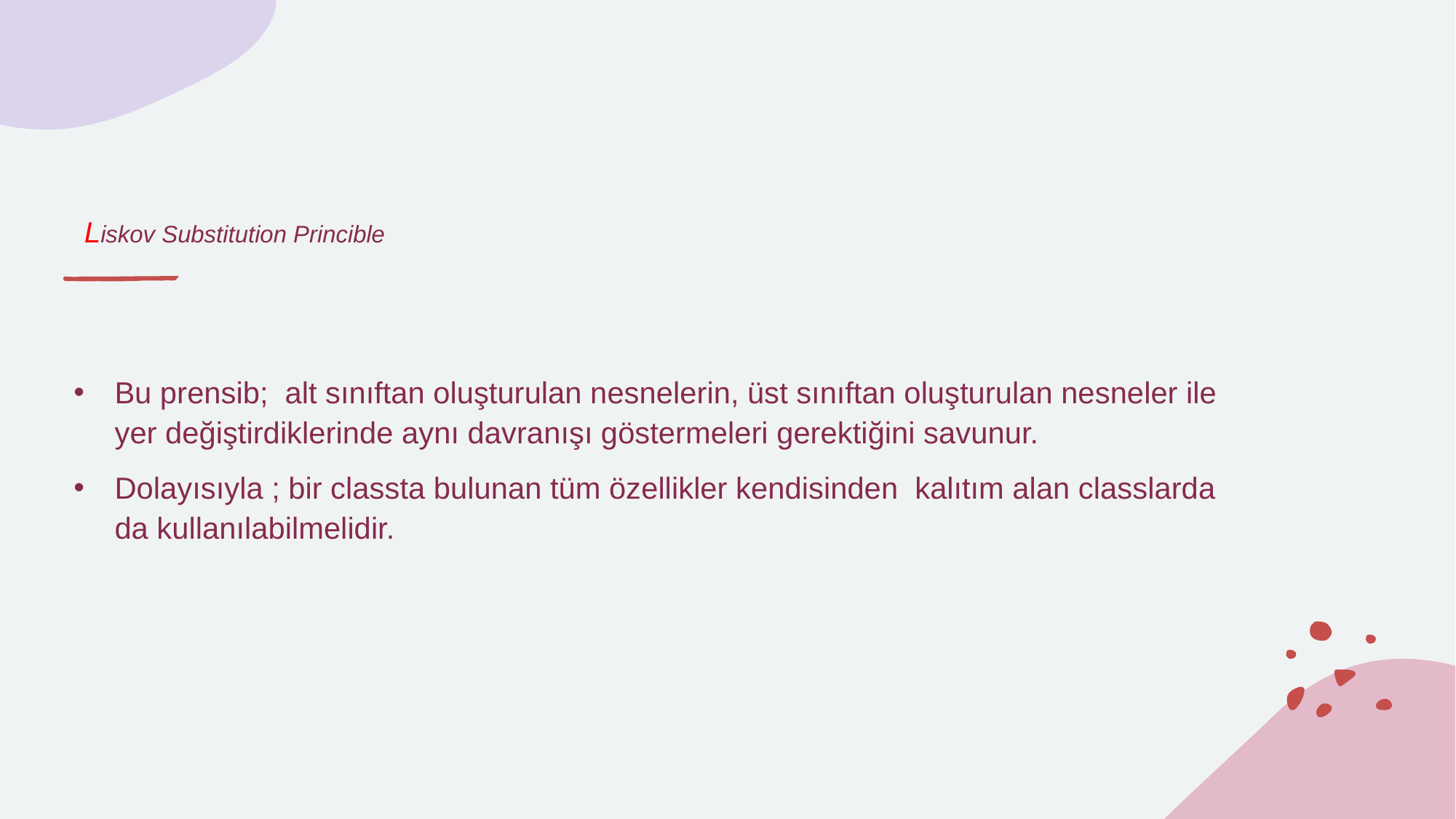

# Liskov Substitution Princible

Bu prensib;  alt sınıftan oluşturulan nesnelerin, üst sınıftan oluşturulan nesneler ile yer değiştirdiklerinde aynı davranışı göstermeleri gerektiğini savunur.
Dolayısıyla ; bir classta bulunan tüm özellikler kendisinden  kalıtım alan classlarda da kullanılabilmelidir.